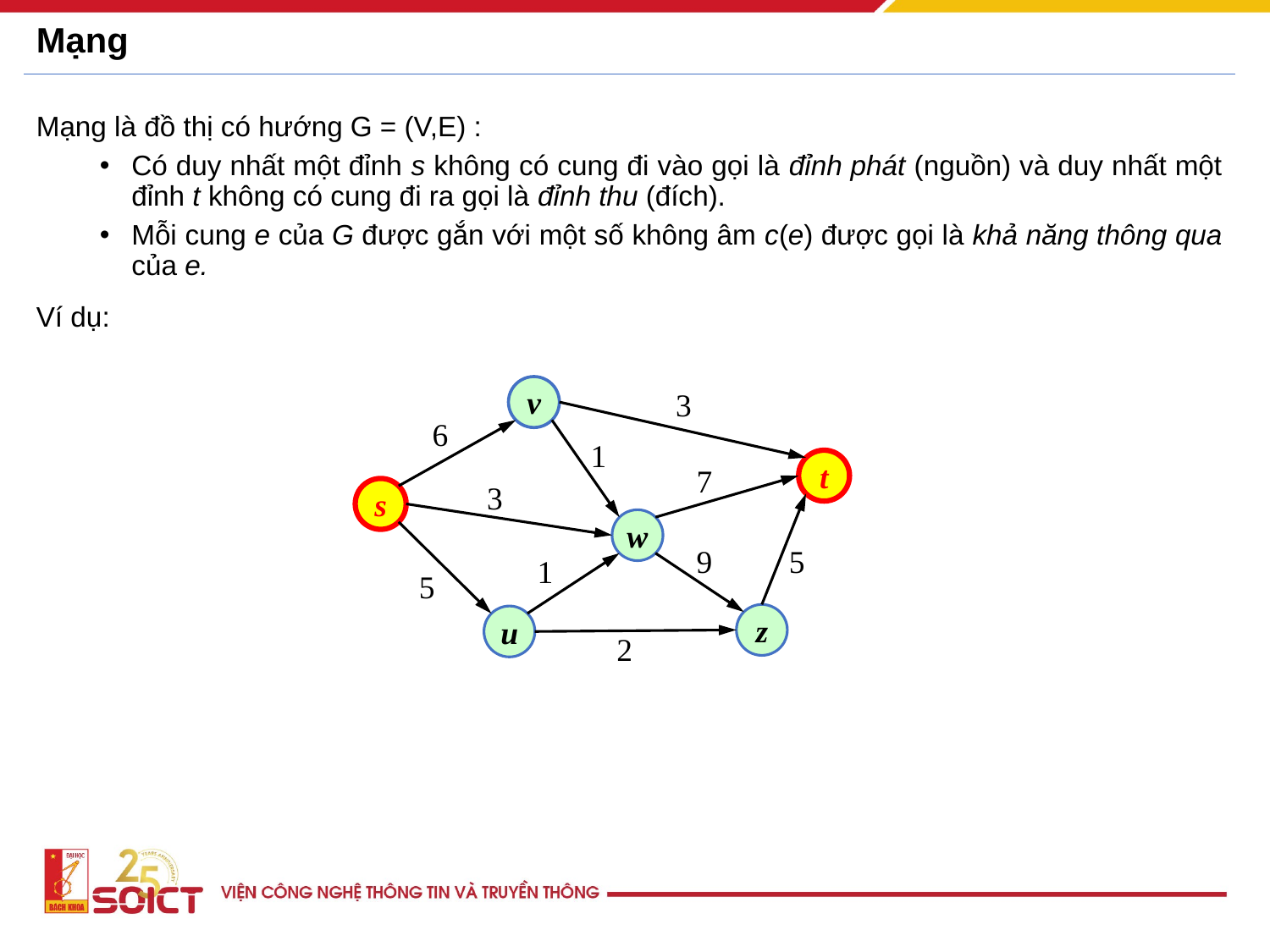

# Mạng
Mạng là đồ thị có hướng G = (V,E) :
Có duy nhất một đỉnh s không có cung đi vào gọi là đỉnh phát (nguồn) và duy nhất một đỉnh t không có cung đi ra gọi là đỉnh thu (đích).
Mỗi cung e của G được gắn với một số không âm c(e) được gọi là khả năng thông qua của e.
Ví dụ:
v
3
6
1
t
7
3
s
w
9
5
1
5
z
u
2